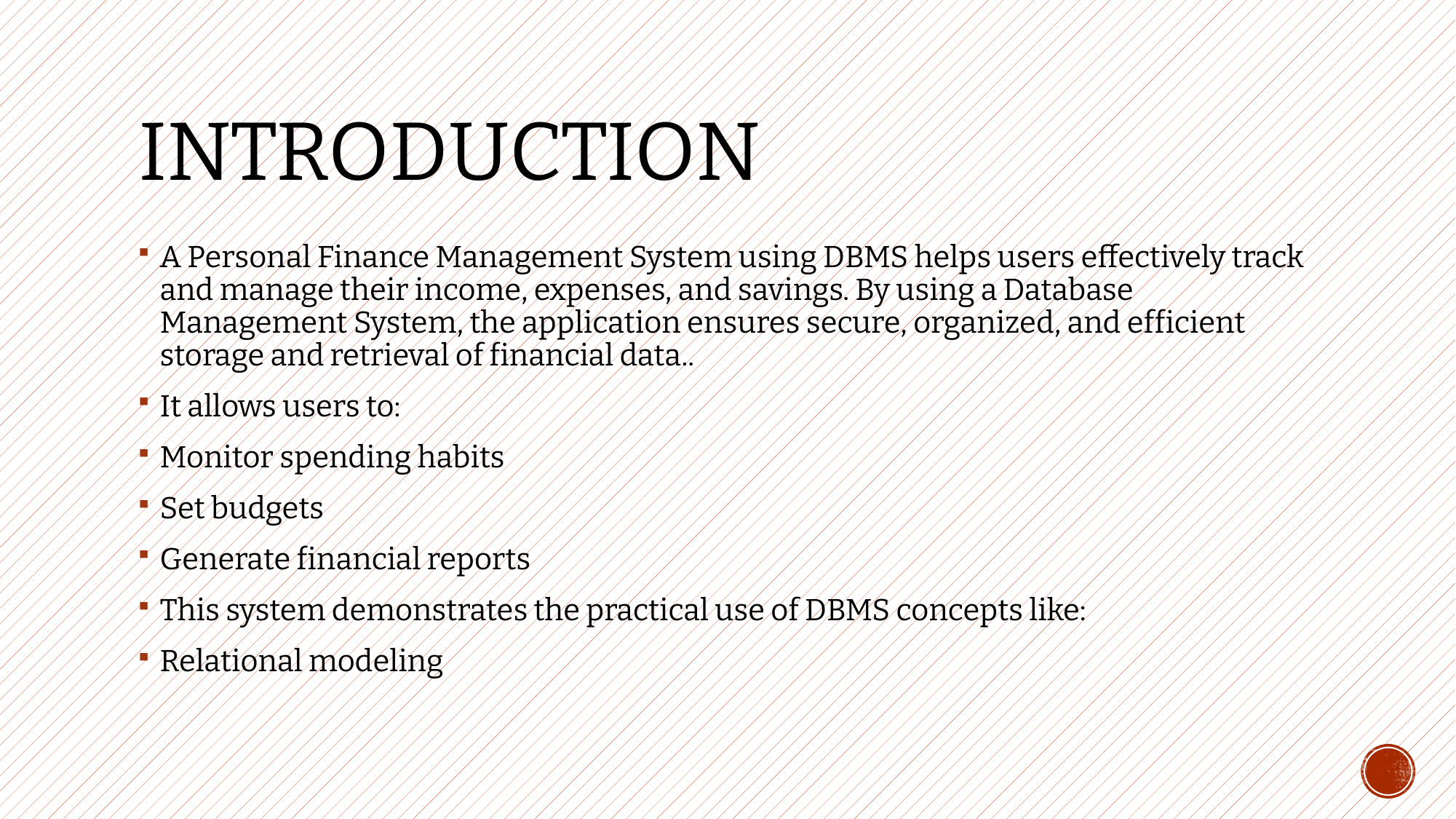

# Introduction
A Personal Finance Management System using DBMS helps users effectively track and manage their income, expenses, and savings. By using a Database Management System, the application ensures secure, organized, and efficient storage and retrieval of financial data..
It allows users to:
Monitor spending habits
Set budgets
Generate financial reports
This system demonstrates the practical use of DBMS concepts like:
Relational modeling